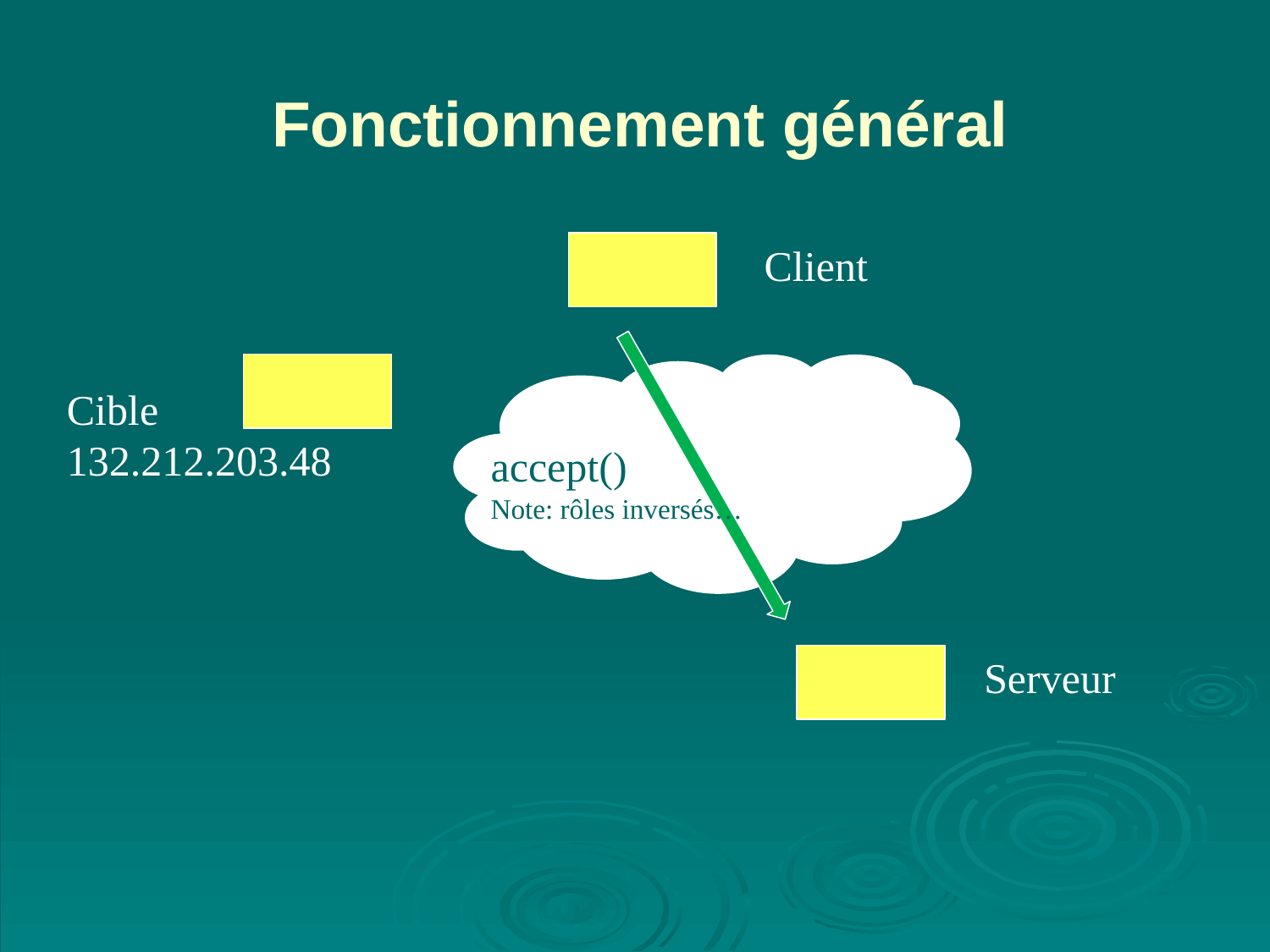

# Fonctionnement général

Client

Cible
132.212.203.48
accept()
Note: rôles inversés…

Serveur